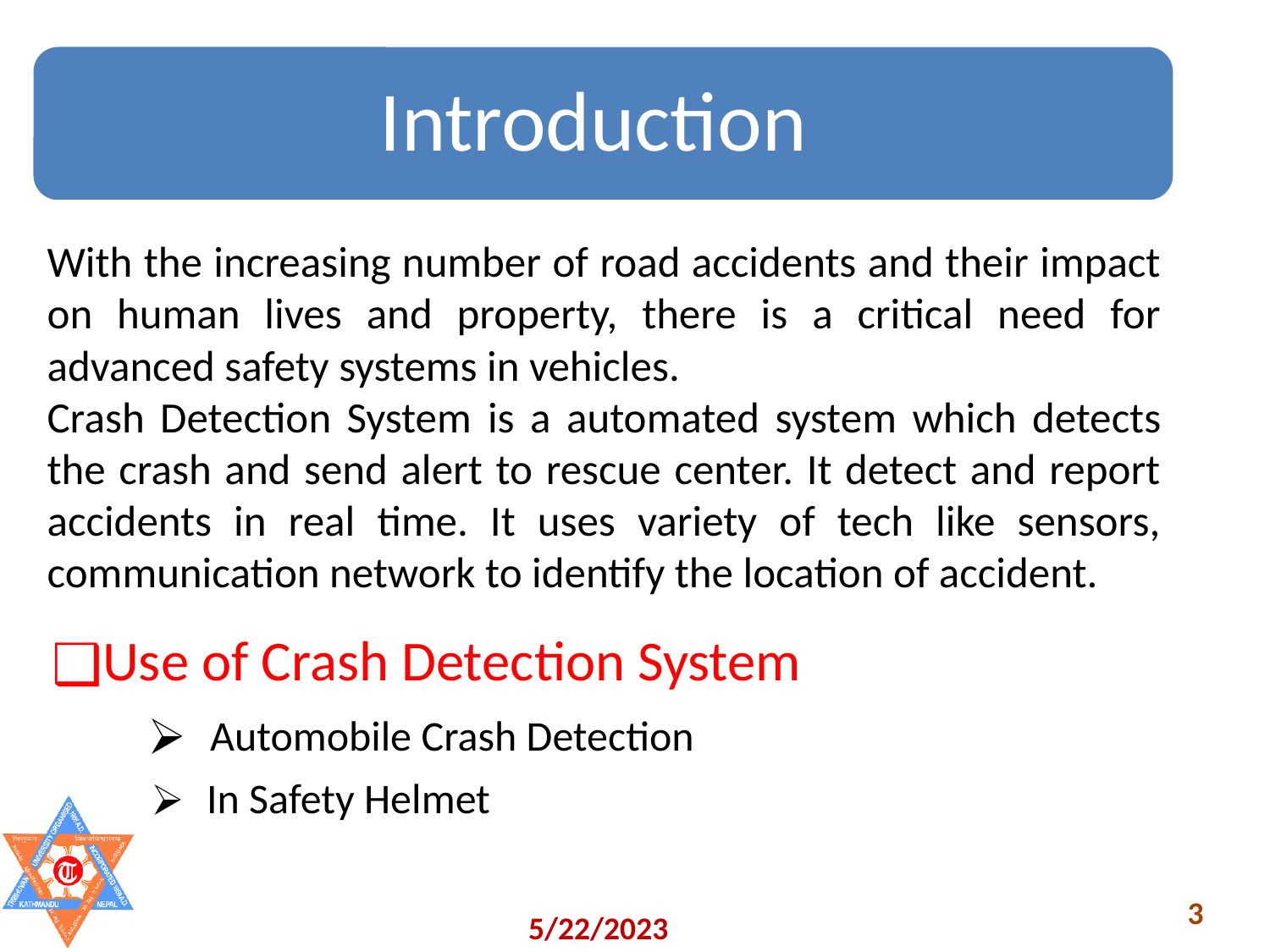

Introduction
With the increasing number of road accidents and their impact on human lives and property, there is a critical need for advanced safety systems in vehicles.
Crash Detection System is a automated system which detects the crash and send alert to rescue center. It detect and report accidents in real time. It uses variety of tech like sensors, communication network to identify the location of accident.
Use of Crash Detection System
  Automobile Crash Detection
  In Safety Helmet
5/22/2023